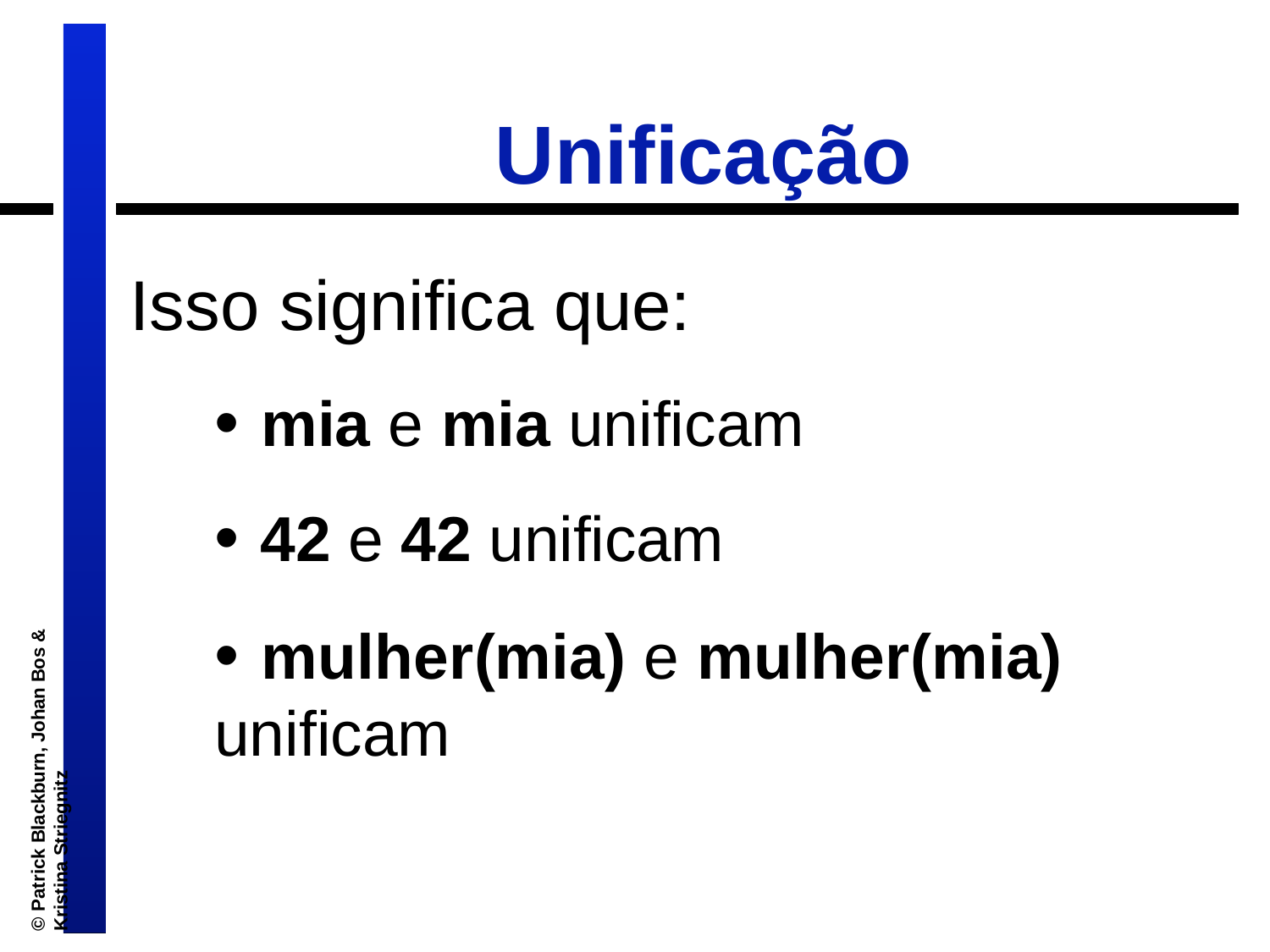

# Unificação

Isso significa que:
• mia e mia unificam
• 42 e 42 unificam
• mulher(mia) e mulher(mia) unificam
© Patrick Blackburn, Johan Bos & Kristina Striegnitz